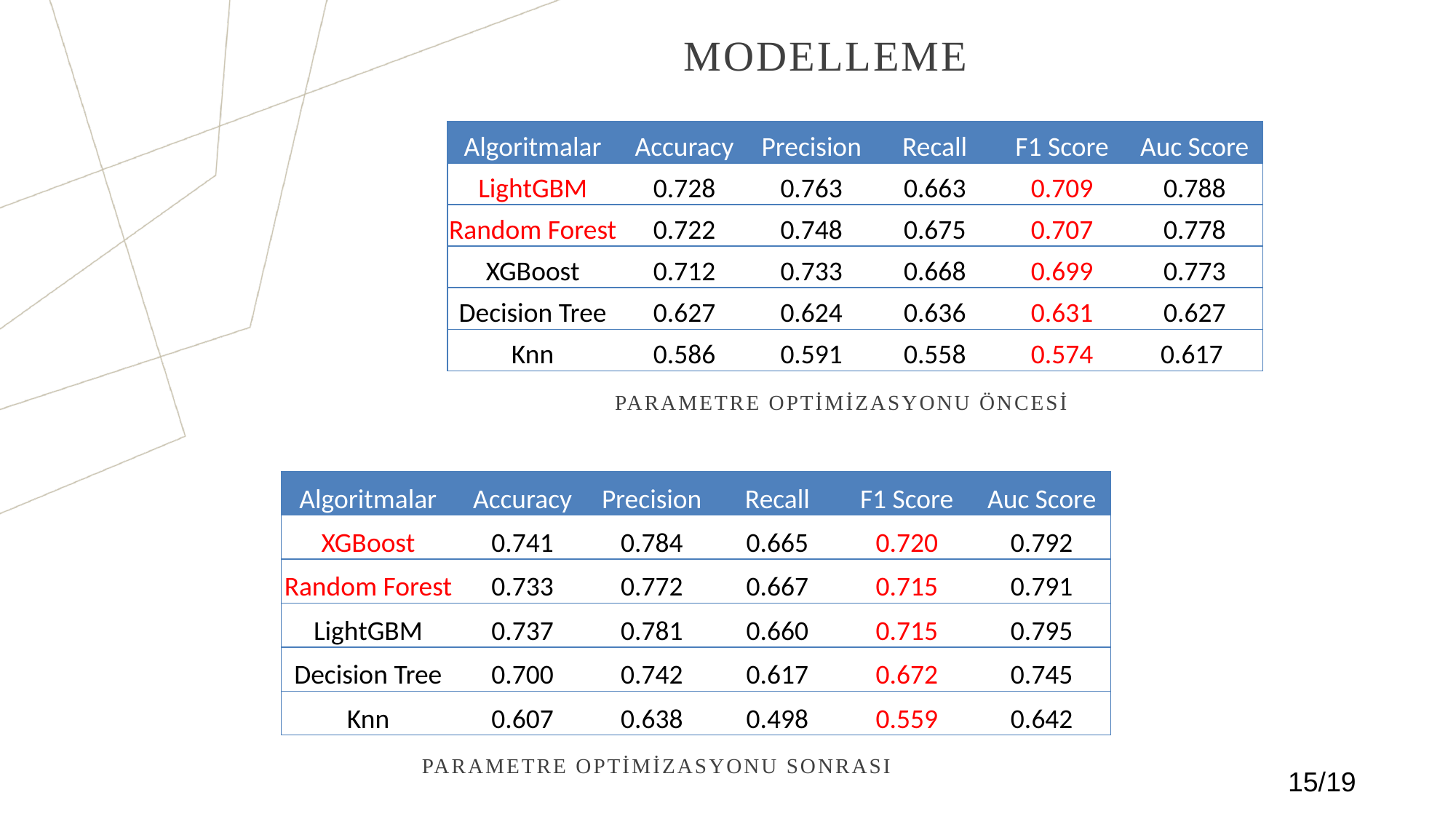

Modelleme
| Algoritmalar | Accuracy | Precision | Recall | F1 Score | Auc Score |
| --- | --- | --- | --- | --- | --- |
| LightGBM | 0.728 | 0.763 | 0.663 | 0.709 | 0.788 |
| Random Forest | 0.722 | 0.748 | 0.675 | 0.707 | 0.778 |
| XGBoost | 0.712 | 0.733 | 0.668 | 0.699 | 0.773 |
| Decision Tree | 0.627 | 0.624 | 0.636 | 0.631 | 0.627 |
| Knn | 0.586 | 0.591 | 0.558 | 0.574 | 0.617 |
parametre Optimizasyonu Öncesi
| Algoritmalar | Accuracy | Precision | Recall | F1 Score | Auc Score |
| --- | --- | --- | --- | --- | --- |
| XGBoost | 0.741 | 0.784 | 0.665 | 0.720 | 0.792 |
| Random Forest | 0.733 | 0.772 | 0.667 | 0.715 | 0.791 |
| LightGBM | 0.737 | 0.781 | 0.660 | 0.715 | 0.795 |
| Decision Tree | 0.700 | 0.742 | 0.617 | 0.672 | 0.745 |
| Knn | 0.607 | 0.638 | 0.498 | 0.559 | 0.642 |
parametre Optimizasyonu sonrası
15/19